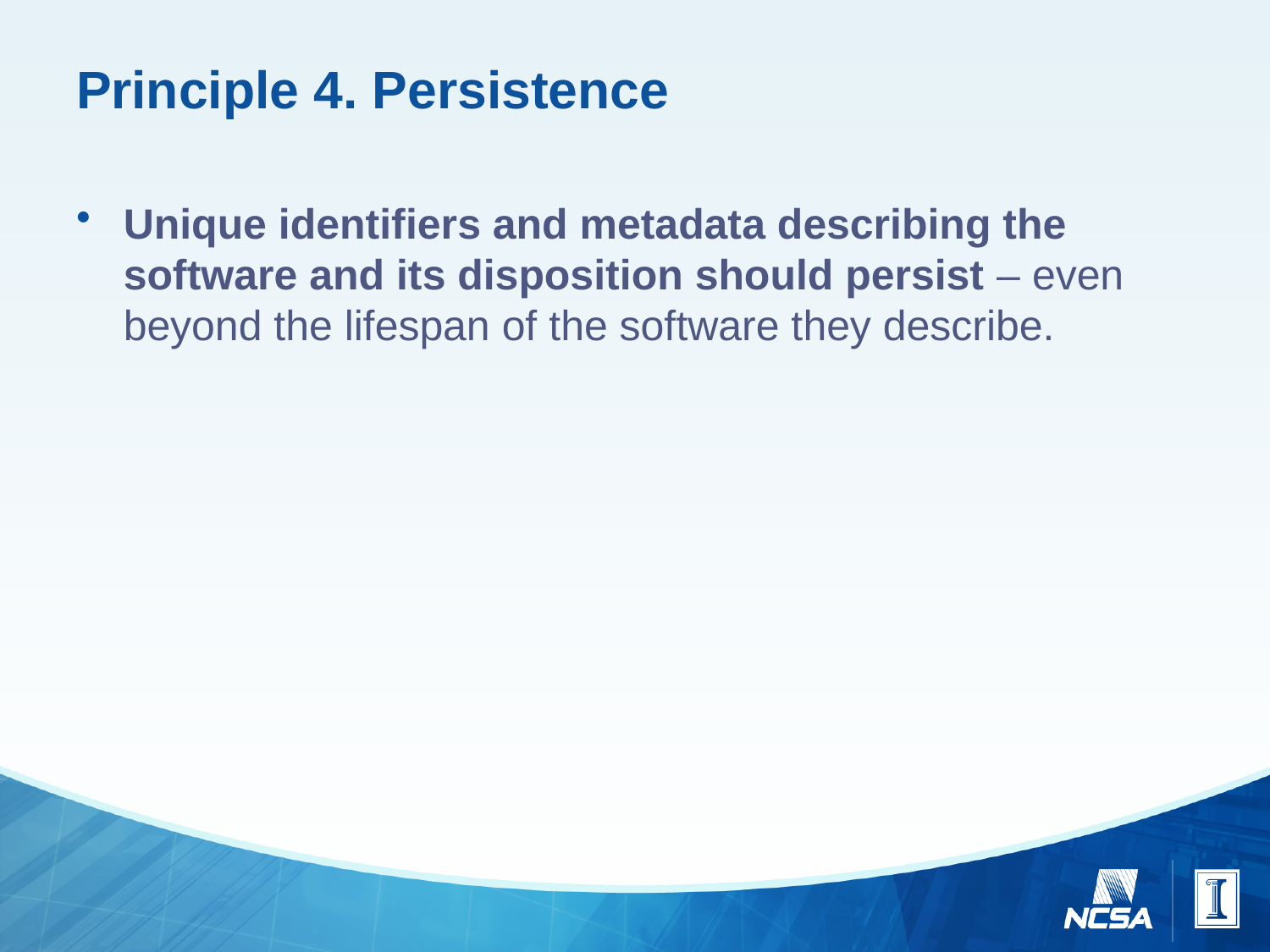

# Principle 4. Persistence
Unique identifiers and metadata describing the software and its disposition should persist – even beyond the lifespan of the software they describe.